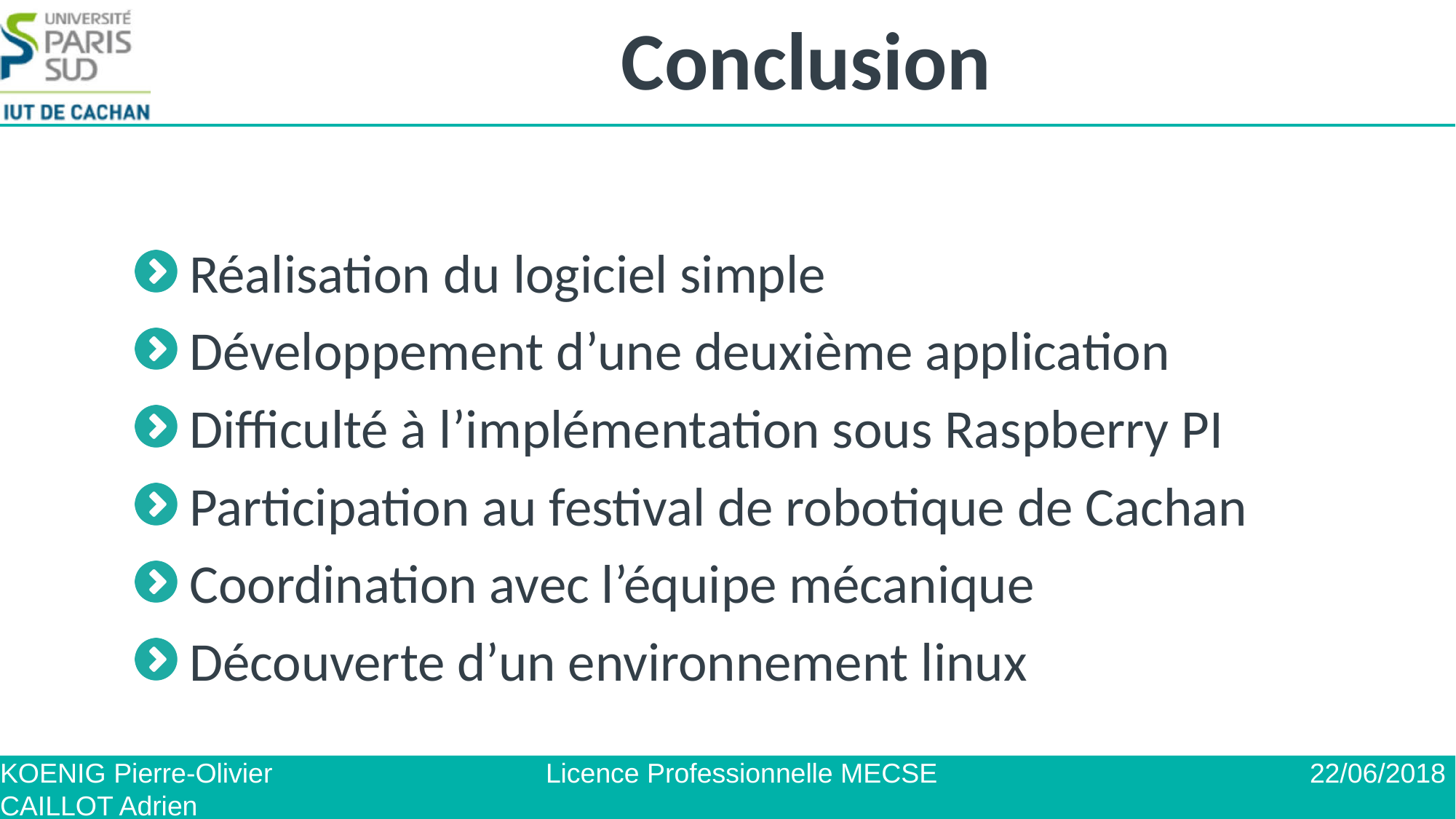

# Conclusion
 Réalisation du logiciel simple
 Développement d’une deuxième application
 Difficulté à l’implémentation sous Raspberry PI
 Participation au festival de robotique de Cachan
 Coordination avec l’équipe mécanique
 Découverte d’un environnement linux